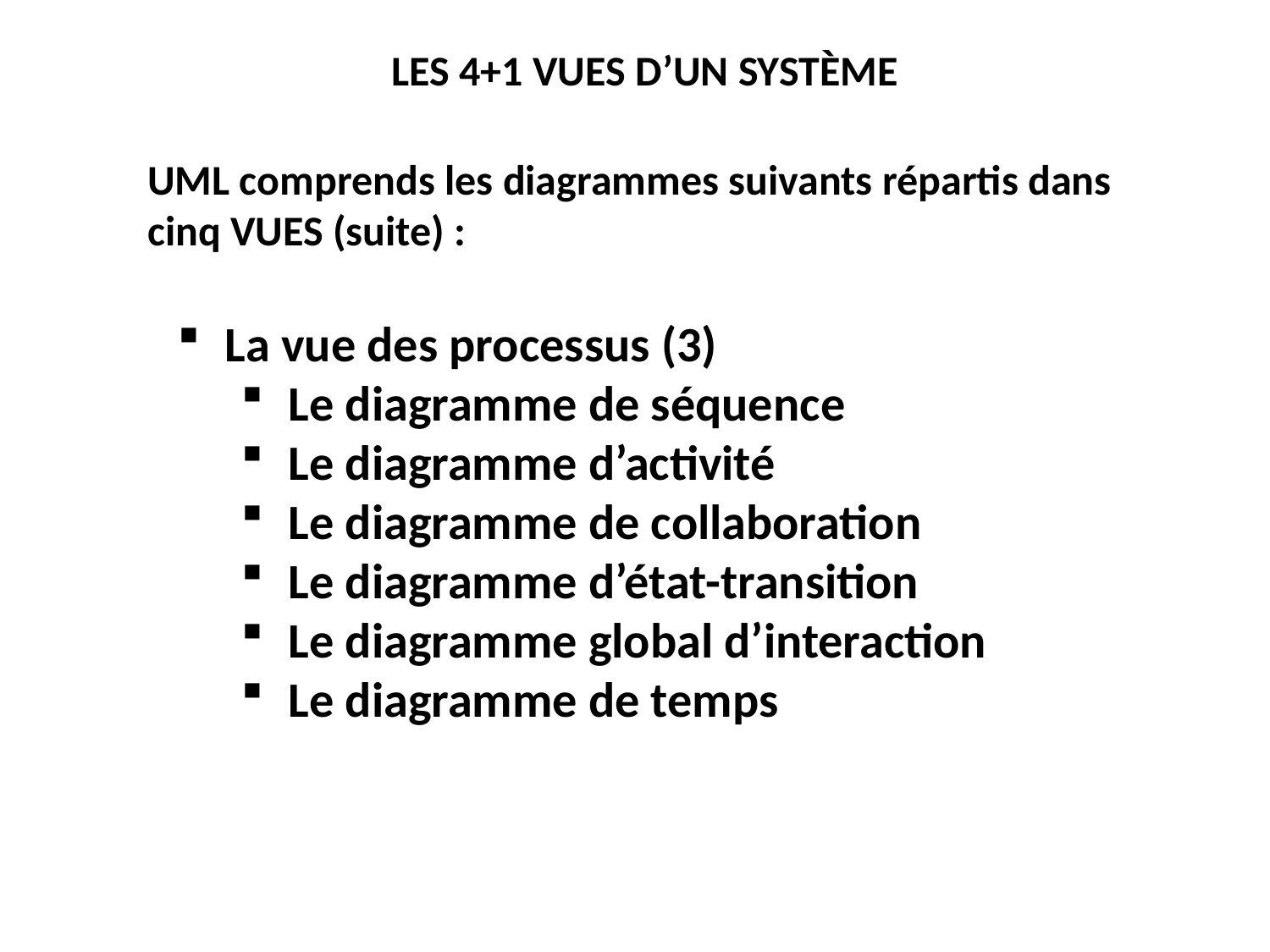

LES 4+1 VUES D’UN SYSTÈME
UML comprends les diagrammes suivants répartis dans cinq VUES (suite) :
La vue des processus (3)
Le diagramme de séquence
Le diagramme d’activité
Le diagramme de collaboration
Le diagramme d’état-transition
Le diagramme global d’interaction
Le diagramme de temps